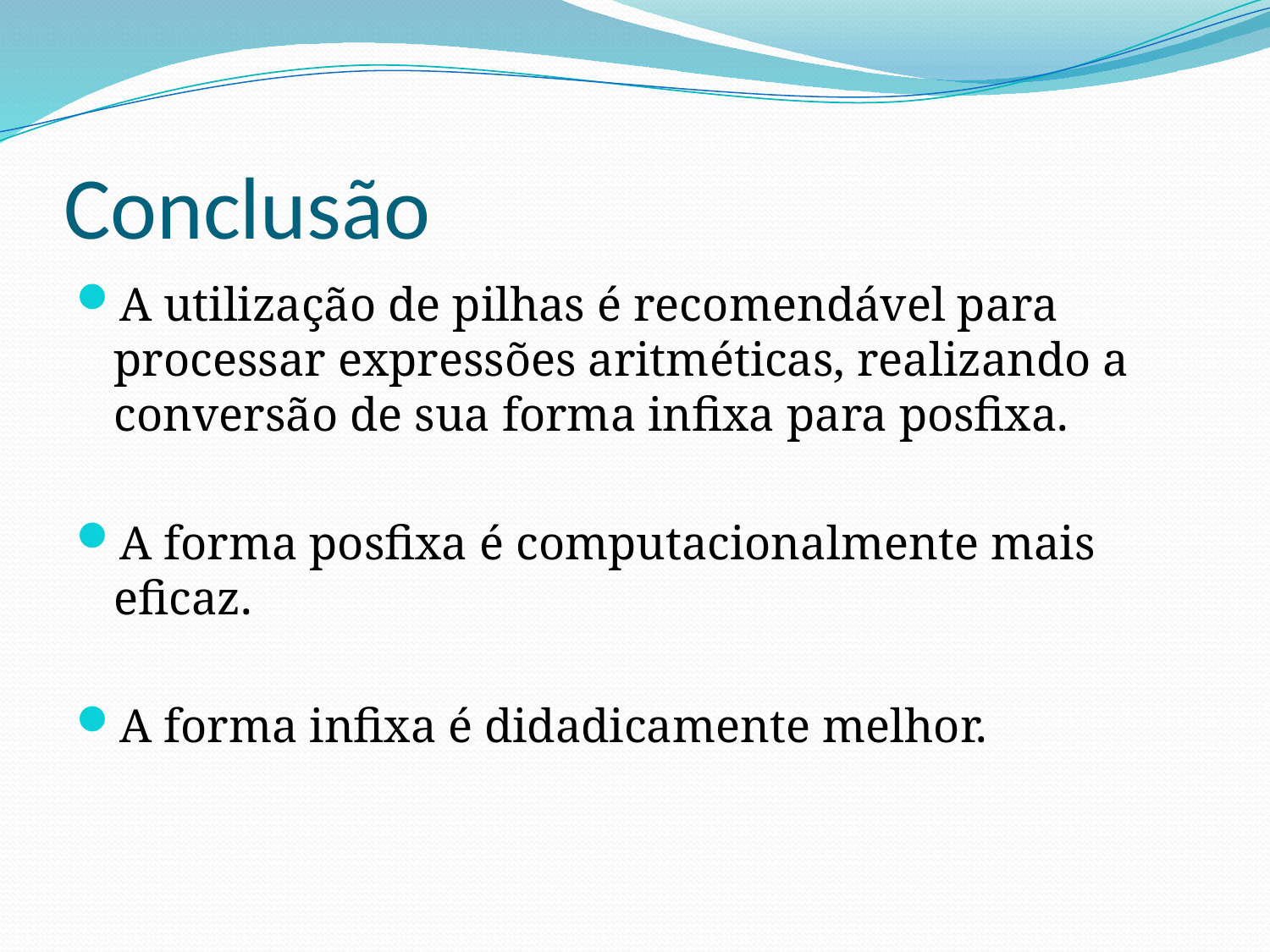

# Conclusão
A utilização de pilhas é recomendável para processar expressões aritméticas, realizando a conversão de sua forma infixa para posfixa.

A forma posfixa é computacionalmente mais eficaz.

A forma infixa é didadicamente melhor.